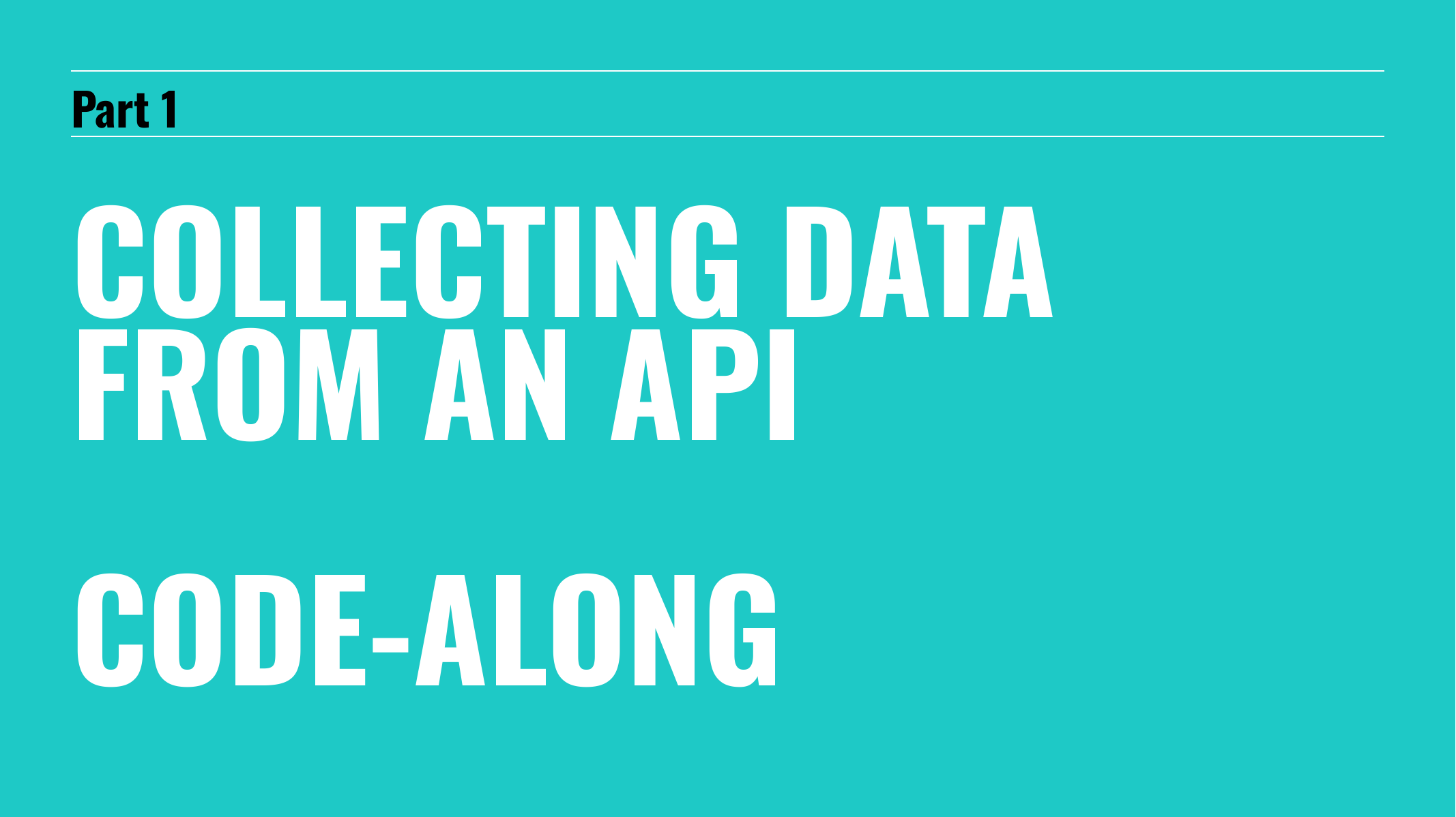

Part 1
COLLECTING DATA FROM AN API

CODE-ALONG